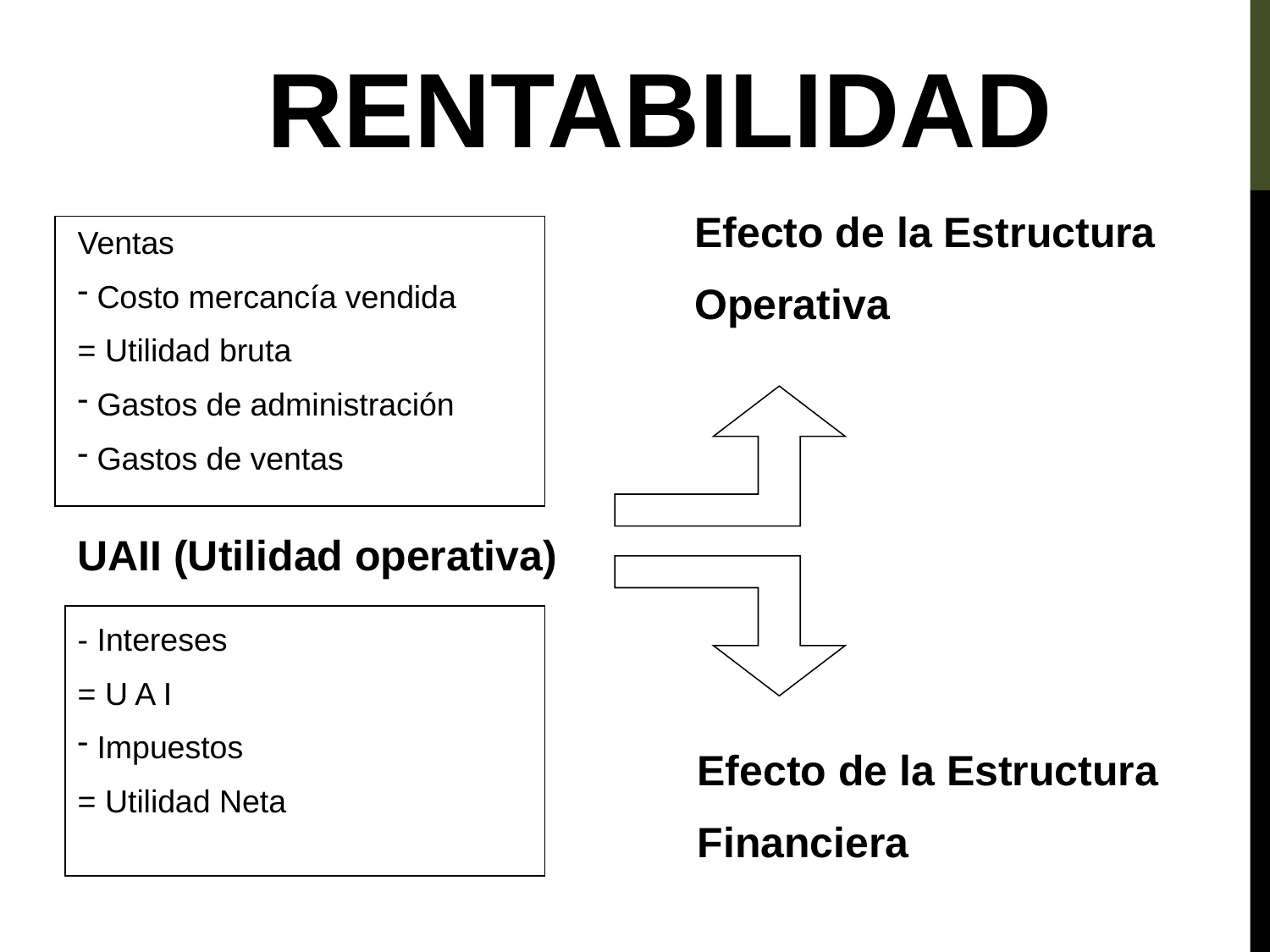

RENTABILIDAD
Efecto de la Estructura
Operativa

Ventas
 Costo mercancía vendida
= Utilidad bruta
 Gastos de administración
 Gastos de ventas

UAII (Utilidad operativa)

- Intereses
= U A I
 Impuestos
= Utilidad Neta
Efecto de la Estructura
Financiera